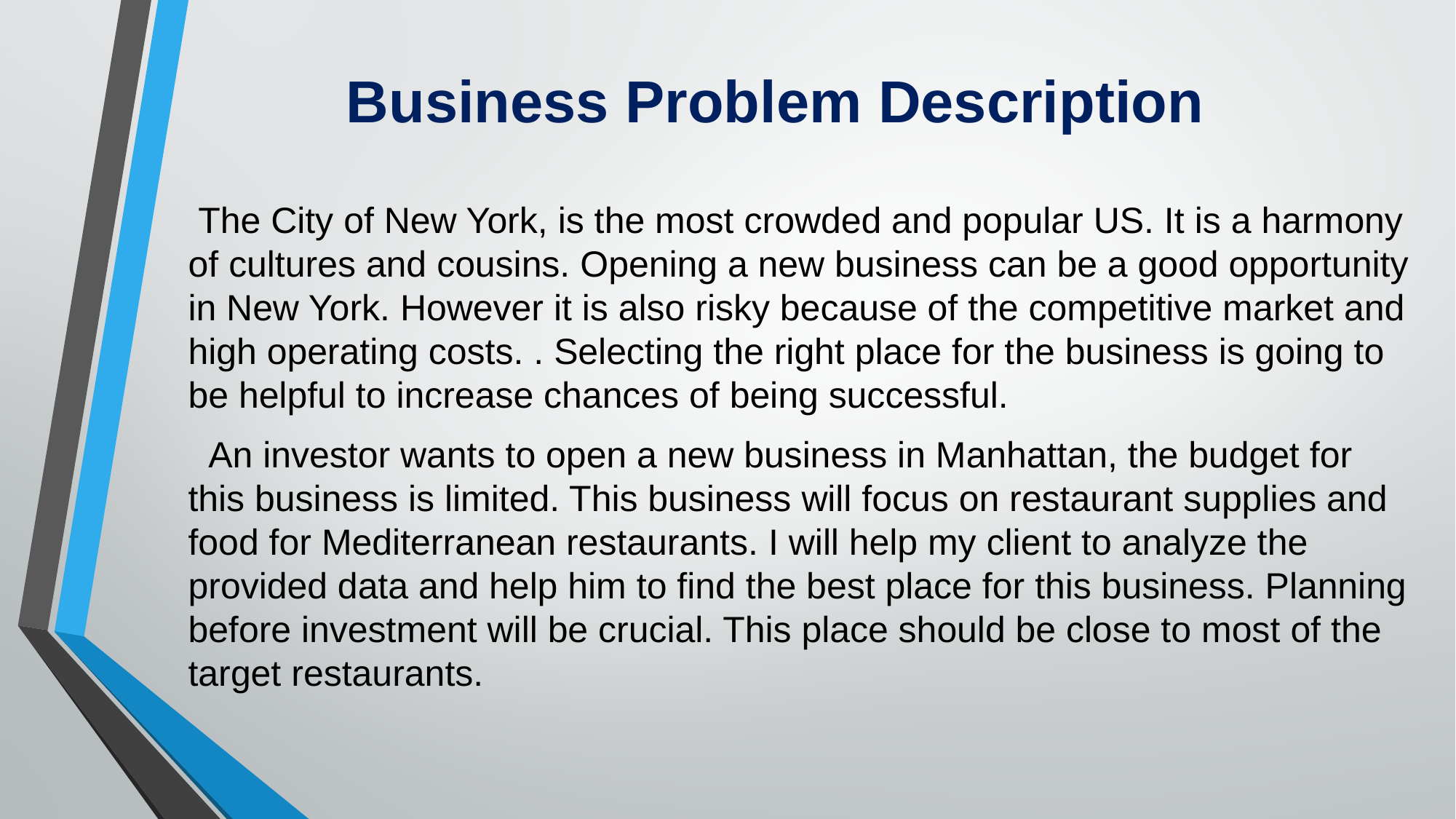

# Business Problem Description
 The City of New York, is the most crowded and popular US. It is a harmony of cultures and cousins. Opening a new business can be a good opportunity in New York. However it is also risky because of the competitive market and high operating costs. . Selecting the right place for the business is going to be helpful to increase chances of being successful.
  An investor wants to open a new business in Manhattan, the budget for this business is limited. This business will focus on restaurant supplies and food for Mediterranean restaurants. I will help my client to analyze the provided data and help him to find the best place for this business. Planning before investment will be crucial. This place should be close to most of the target restaurants.